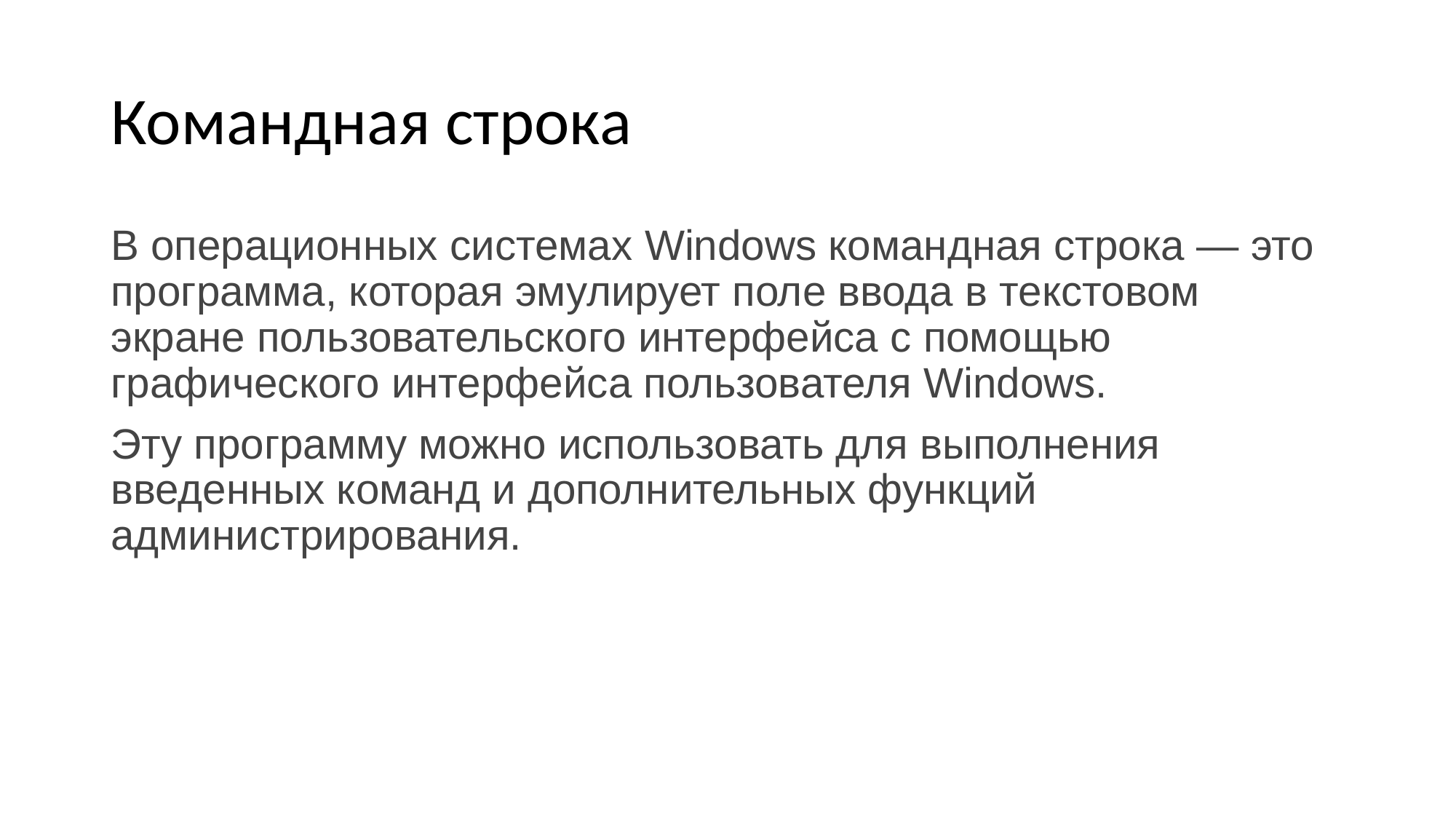

# Командная строка
В операционных системах Windows командная строка — это программа, которая эмулирует поле ввода в текстовом экране пользовательского интерфейса с помощью графического интерфейса пользователя Windows.
Эту программу можно использовать для выполнения введенных команд и дополнительных функций администрирования.